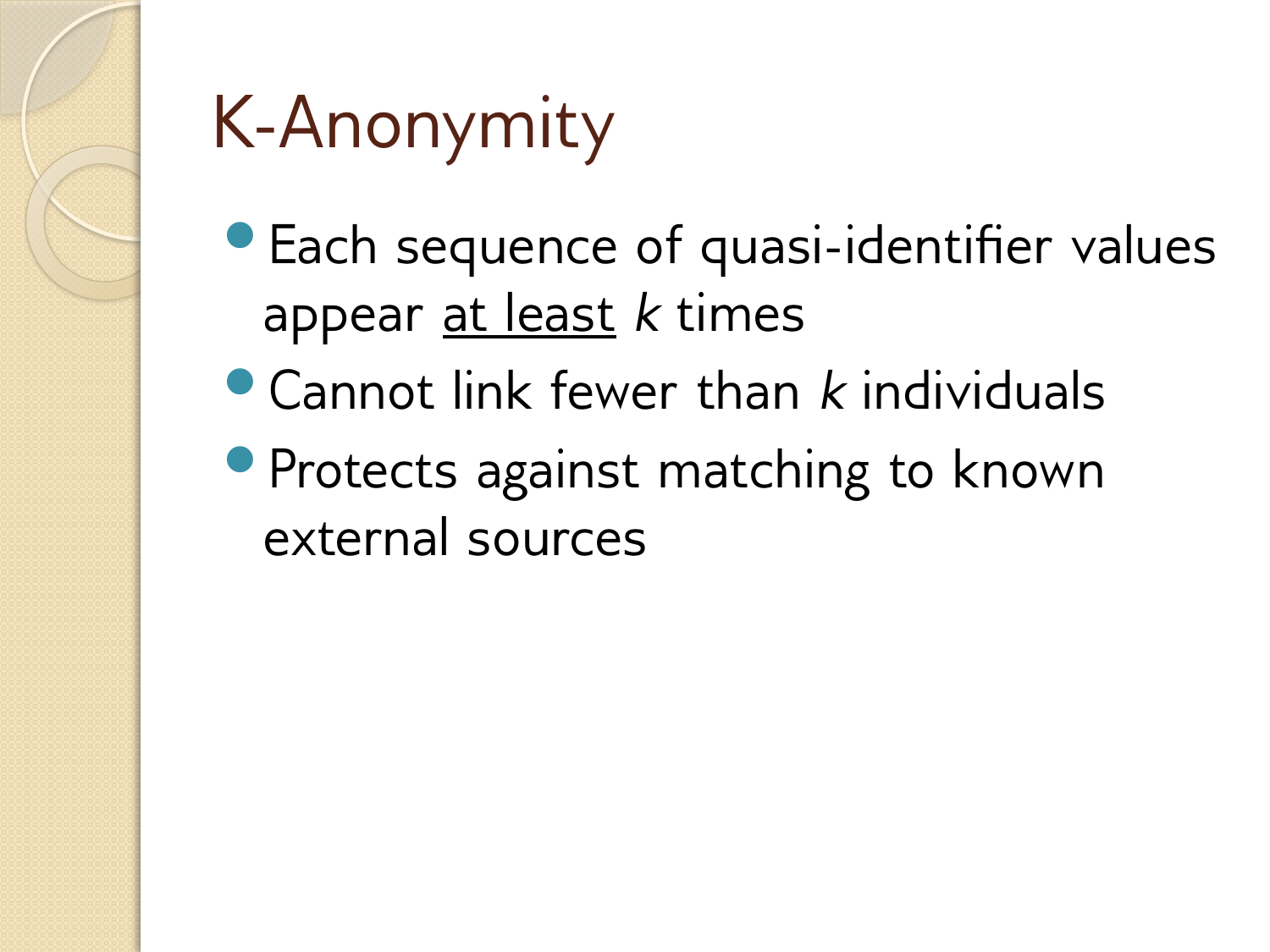

# K-Anonymity
Each sequence of quasi-identifier values appear at least k times
Cannot link fewer than k individuals
Protects against matching to known external sources